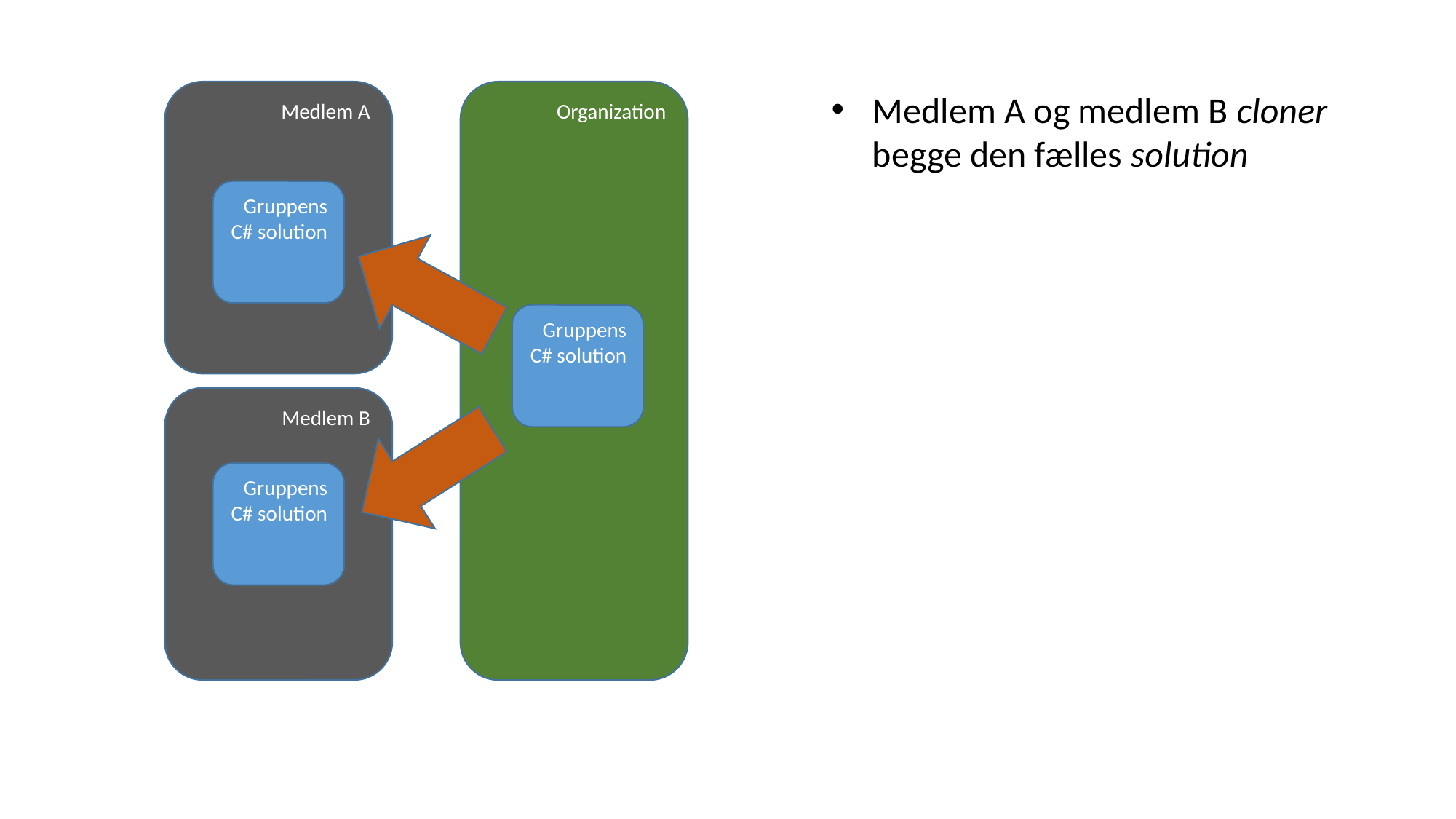

Medlem A
Medlem A og medlem B cloner begge den fælles solution

Organization
Gruppens C# solution

Gruppens C# solution
Medlem B

Gruppens C# solution